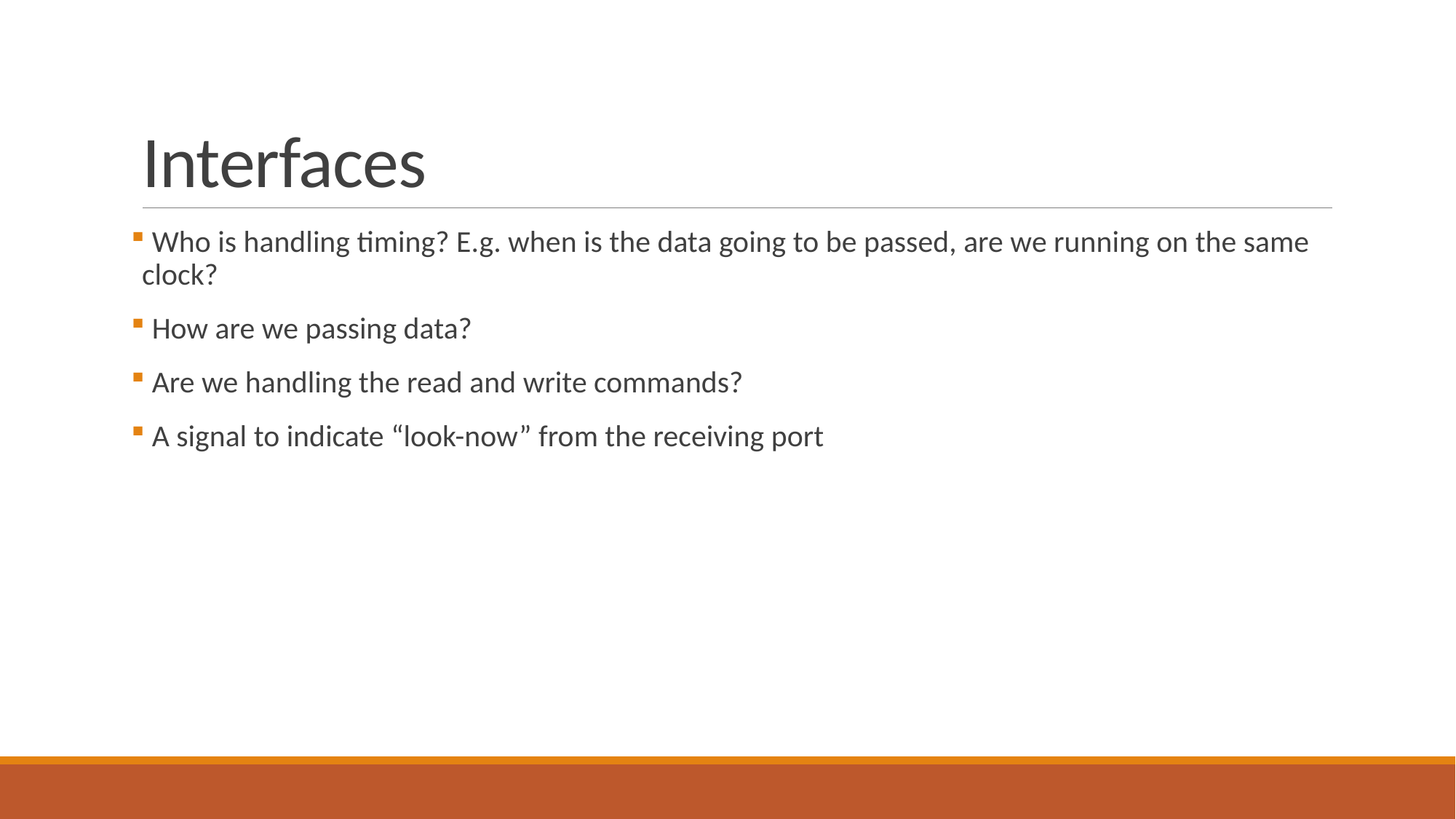

# Interfaces
 Who is handling timing? E.g. when is the data going to be passed, are we running on the same clock?
 How are we passing data?
 Are we handling the read and write commands?
 A signal to indicate “look-now” from the receiving port